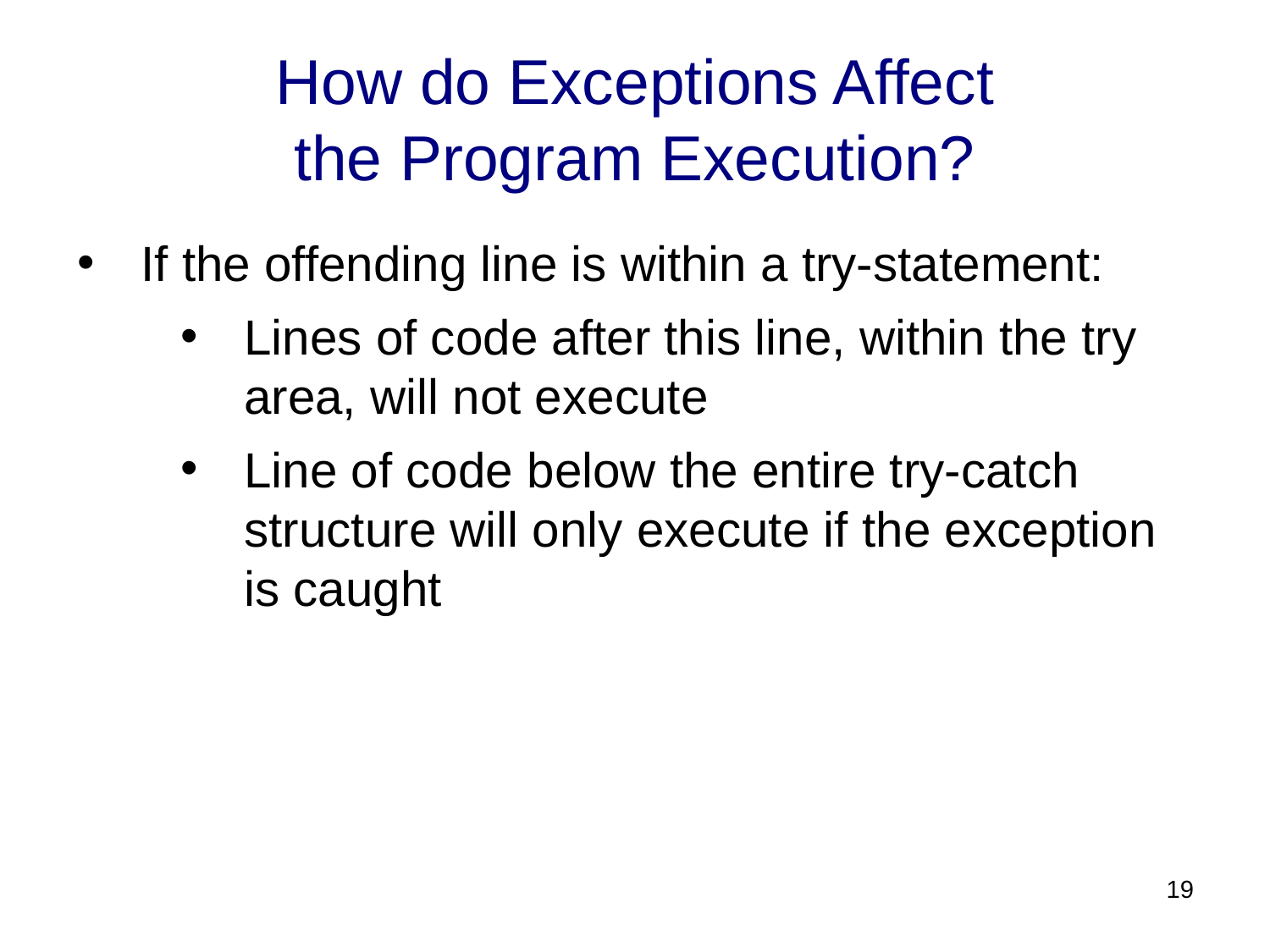

How do Exceptions Affect
the Program Execution?
If the offending line is within a try-statement:
Lines of code after this line, within the try area, will not execute
Line of code below the entire try-catch structure will only execute if the exception is caught
19